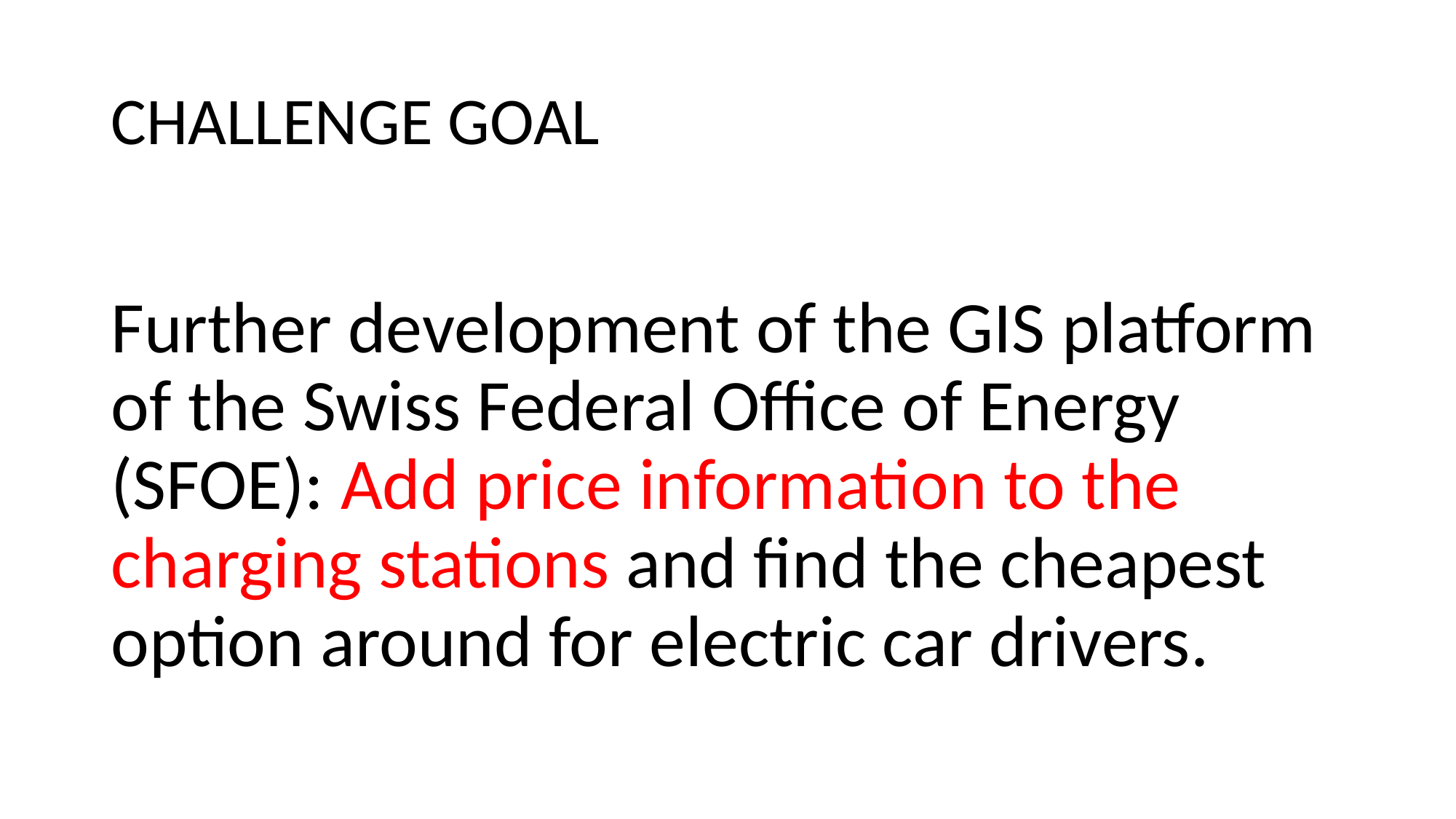

# CHALLENGE GOAL

Further development of the GIS platform of the Swiss Federal Office of Energy (SFOE): Add price information to the charging stations and find the cheapest option around for electric car drivers.